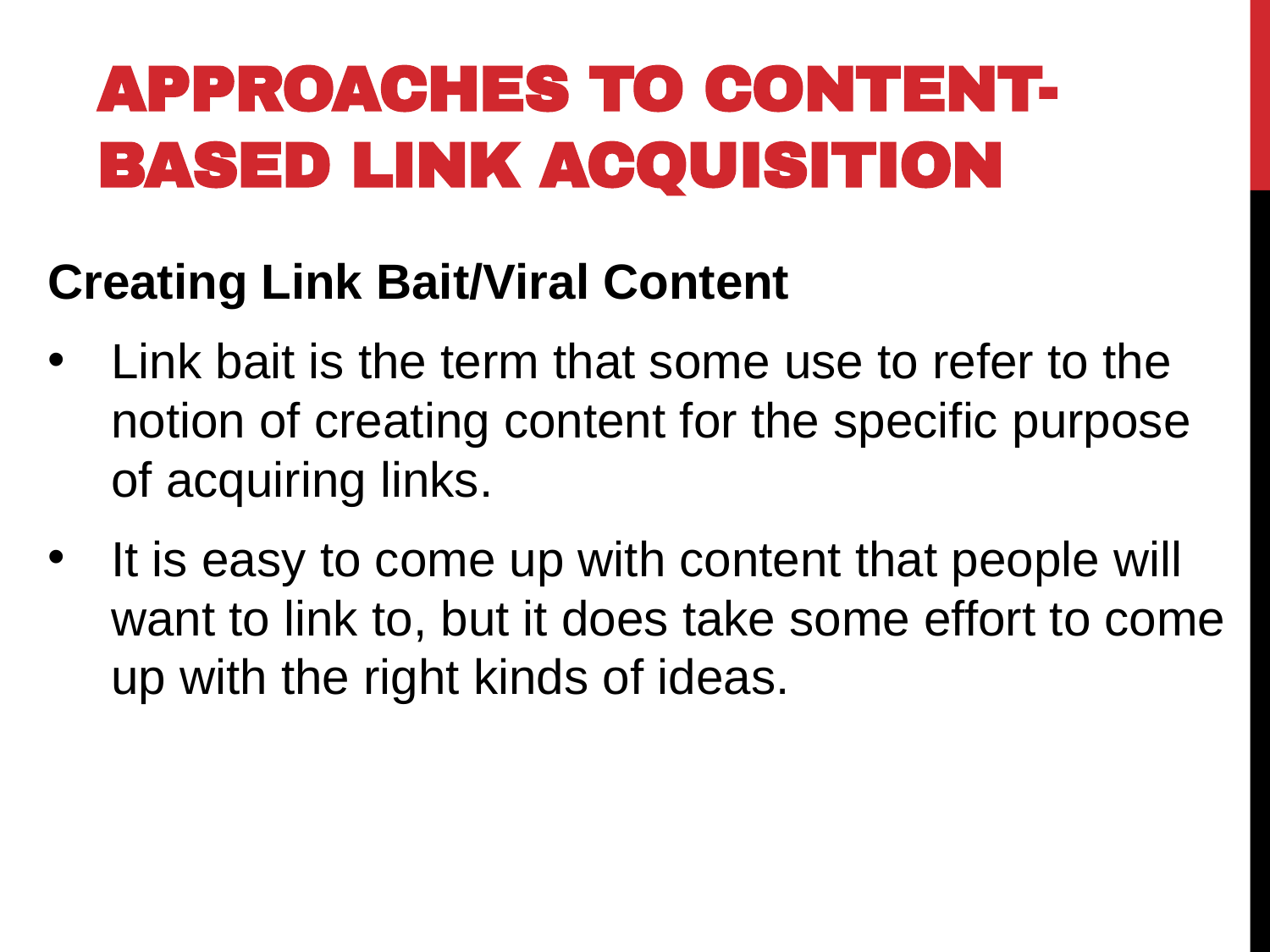

# Approaches to Content-Based Link Acquisition
Creating Link Bait/Viral Content
Link bait is the term that some use to refer to the notion of creating content for the specific purpose of acquiring links.
It is easy to come up with content that people will want to link to, but it does take some effort to come up with the right kinds of ideas.